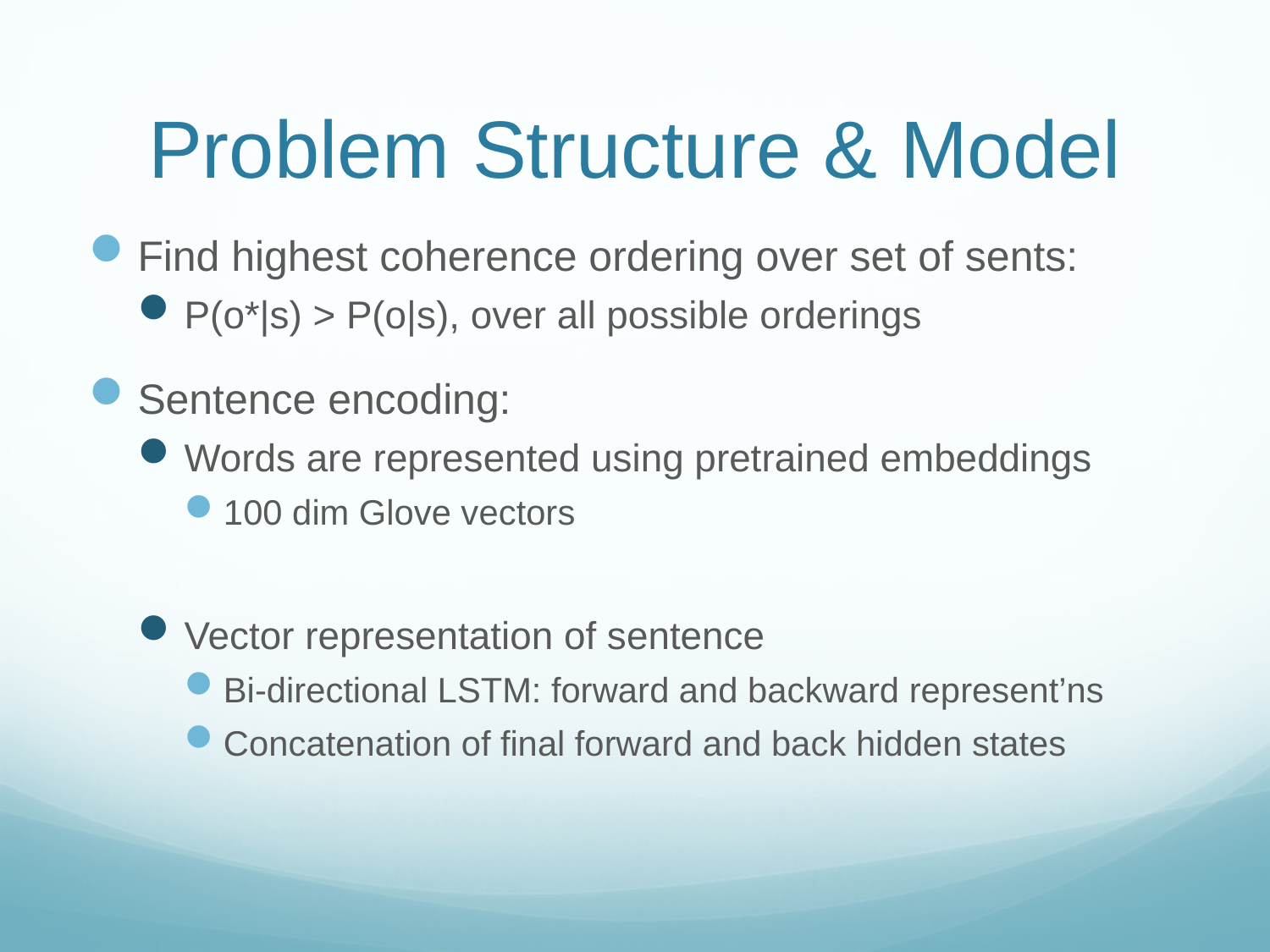

# Problem Structure & Model
Find highest coherence ordering over set of sents:
P(o*|s) > P(o|s), over all possible orderings
Sentence encoding:
Words are represented using pretrained embeddings
100 dim Glove vectors

Vector representation of sentence
Bi-directional LSTM: forward and backward represent’ns
Concatenation of final forward and back hidden states